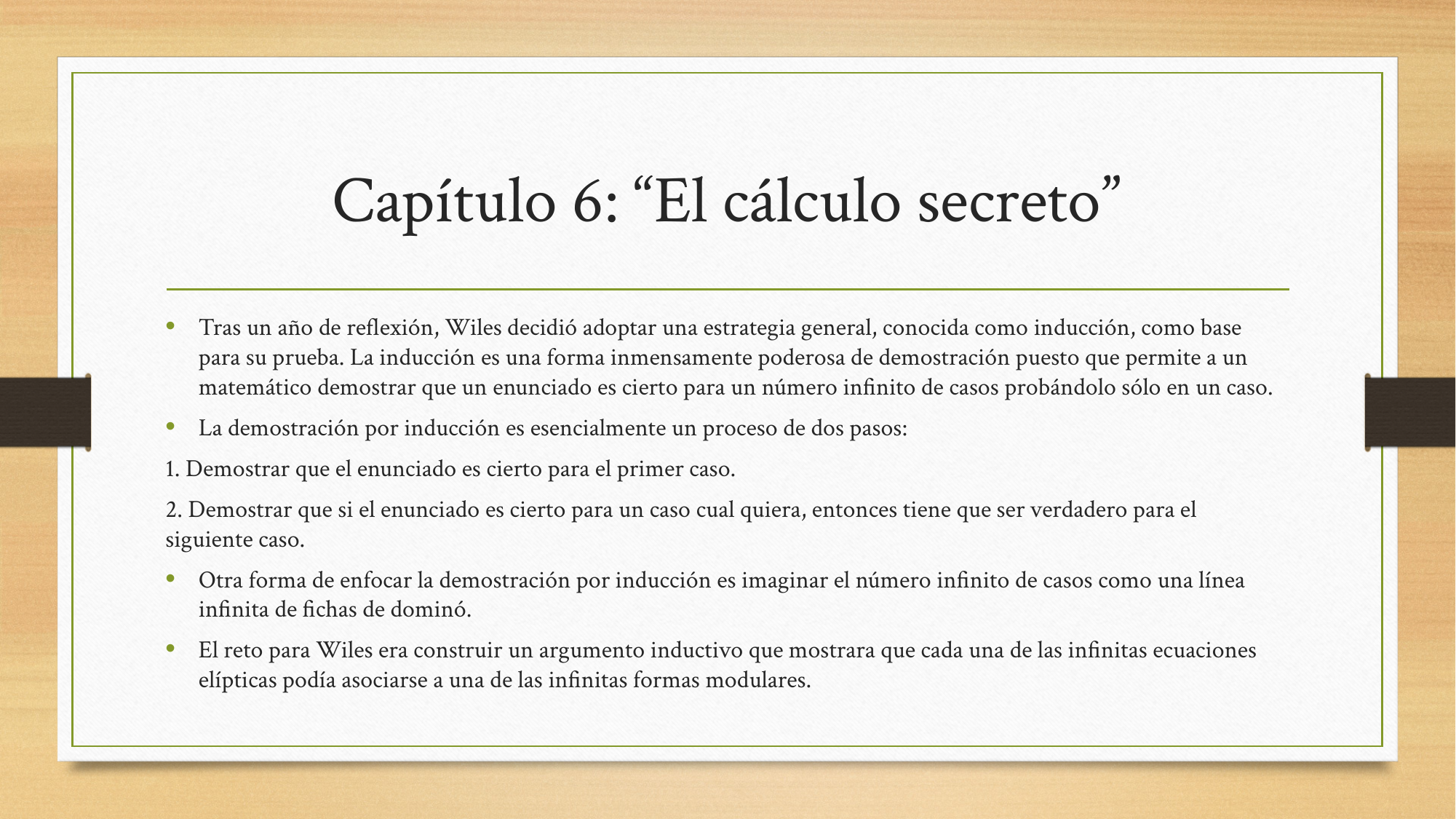

# Capítulo 6: “El cálculo secreto”
Tras un año de reflexión, Wiles decidió adoptar una estrategia general, conocida como inducción, como base para su prueba. La inducción es una forma inmensamente poderosa de demostración puesto que permite a un matemático demostrar que un enunciado es cierto para un número infinito de casos probándolo sólo en un caso.
La demostración por inducción es esencialmente un proceso de dos pasos:
1. Demostrar que el enunciado es cierto para el primer caso.
2. Demostrar que si el enunciado es cierto para un caso cual quiera, entonces tiene que ser verdadero para el siguiente caso.
Otra forma de enfocar la demostración por inducción es imaginar el número infinito de casos como una línea infinita de fichas de dominó.
El reto para Wiles era construir un argumento inductivo que mostrara que cada una de las infinitas ecuaciones elípticas podía asociarse a una de las infinitas formas modulares.